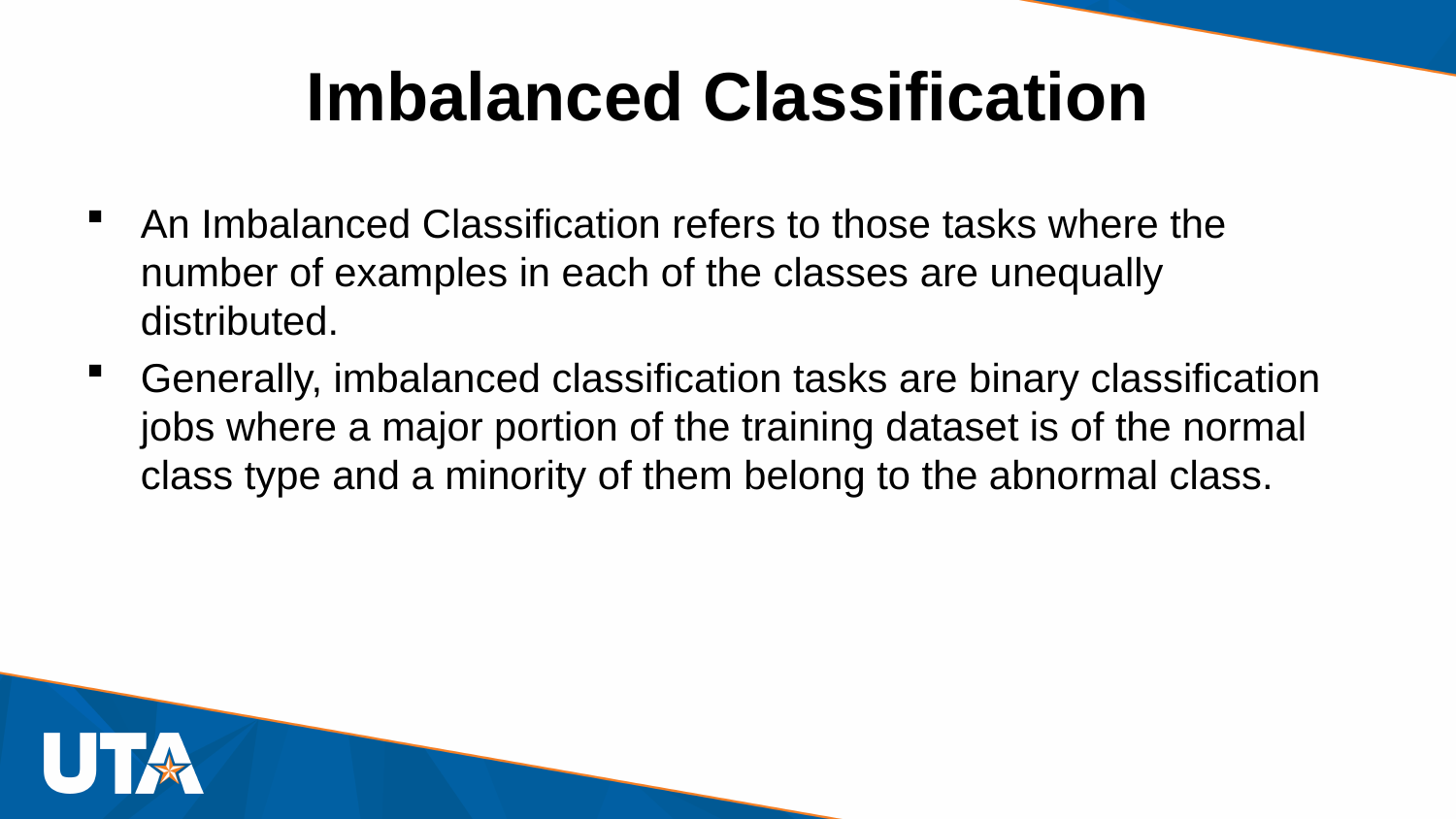

# Imbalanced Classification
An Imbalanced Classification refers to those tasks where the number of examples in each of the classes are unequally distributed.
Generally, imbalanced classification tasks are binary classification jobs where a major portion of the training dataset is of the normal class type and a minority of them belong to the abnormal class.